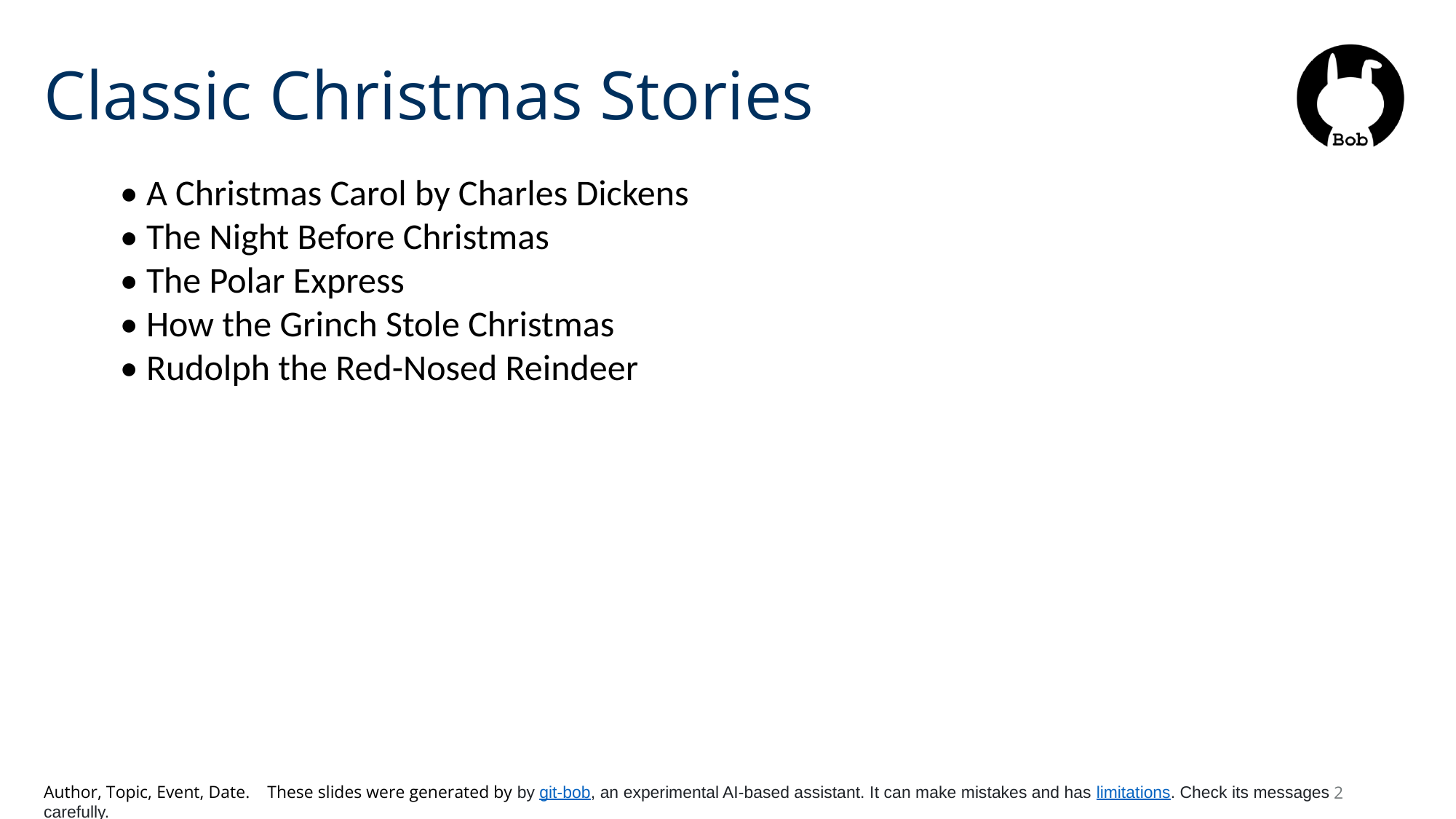

# Classic Christmas Stories
• A Christmas Carol by Charles Dickens
• The Night Before Christmas
• The Polar Express
• How the Grinch Stole Christmas
• Rudolph the Red-Nosed Reindeer